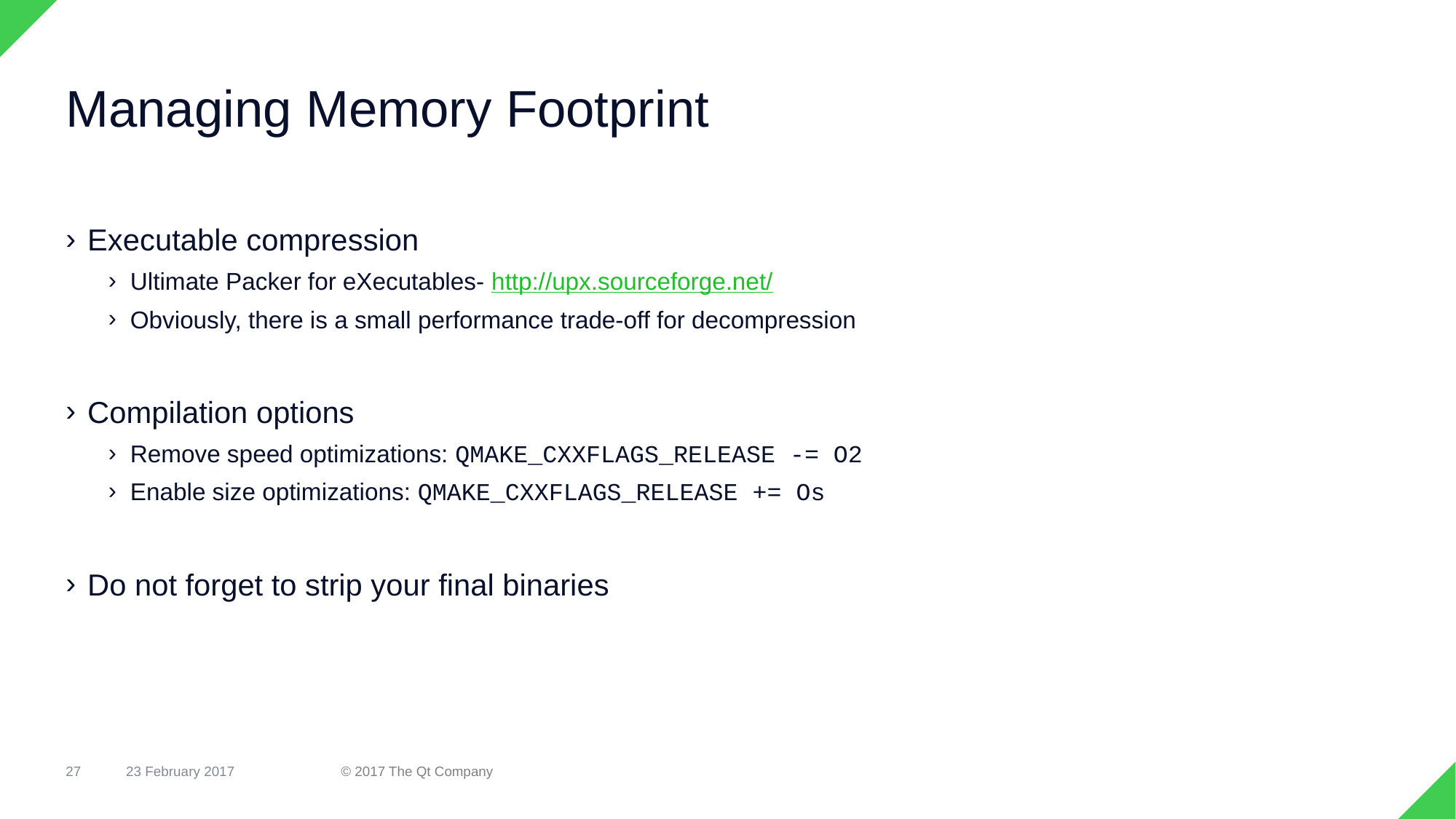

# Managing Memory Footprint
Executable compression
Ultimate Packer for eXecutables- http://upx.sourceforge.net/
Obviously, there is a small performance trade-off for decompression

Compilation options
Remove speed optimizations: QMAKE_CXXFLAGS_RELEASE -= O2
Enable size optimizations: QMAKE_CXXFLAGS_RELEASE += Os

Do not forget to strip your final binaries
23 February 2017
27
© 2017 The Qt Company